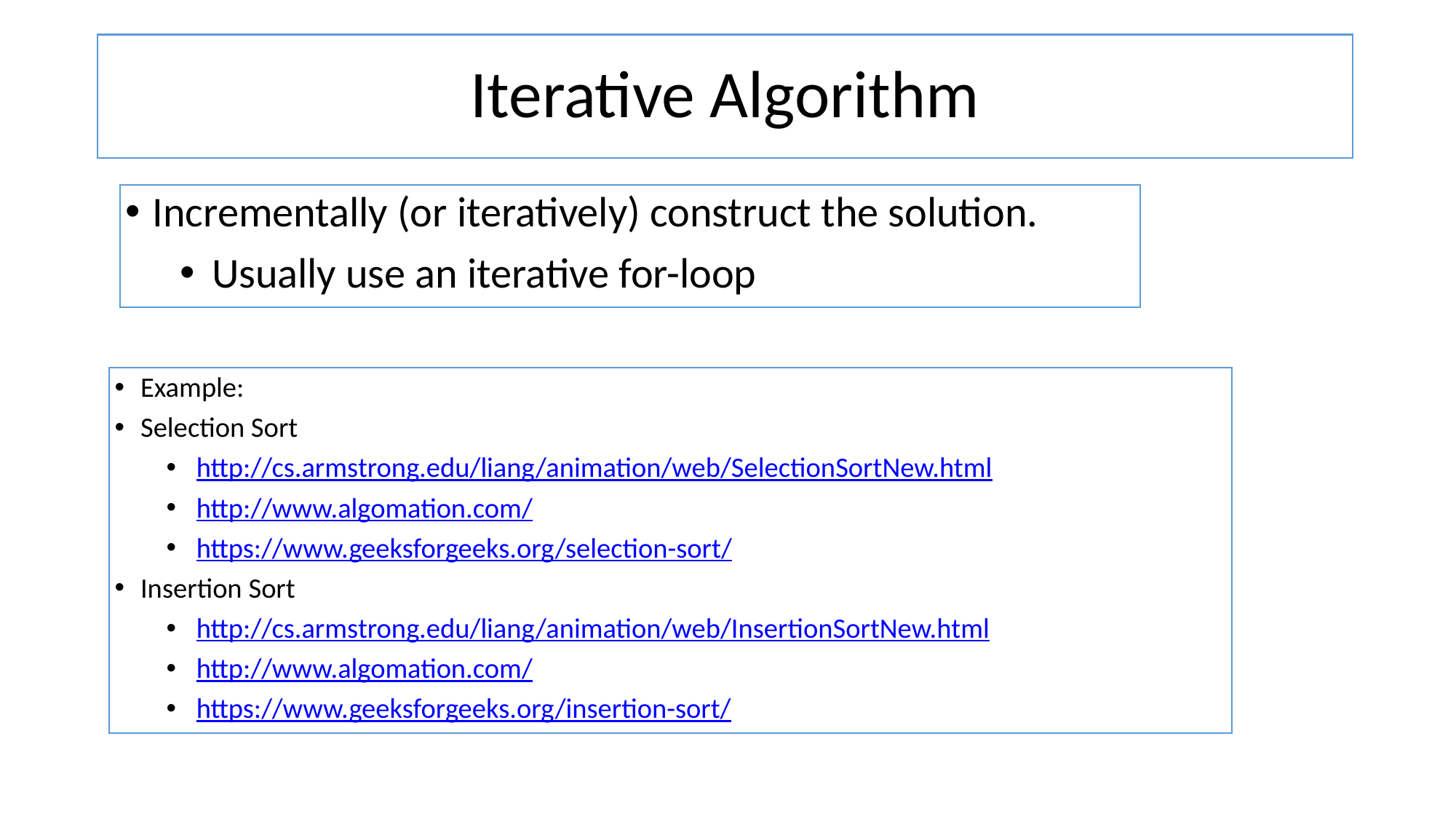

# Iterative Algorithm
Incrementally (or iteratively) construct the solution.
Usually use an iterative for-loop
Example:
Selection Sort
http://cs.armstrong.edu/liang/animation/web/SelectionSortNew.html
http://www.algomation.com/
https://www.geeksforgeeks.org/selection-sort/
Insertion Sort
http://cs.armstrong.edu/liang/animation/web/InsertionSortNew.html
http://www.algomation.com/
https://www.geeksforgeeks.org/insertion-sort/